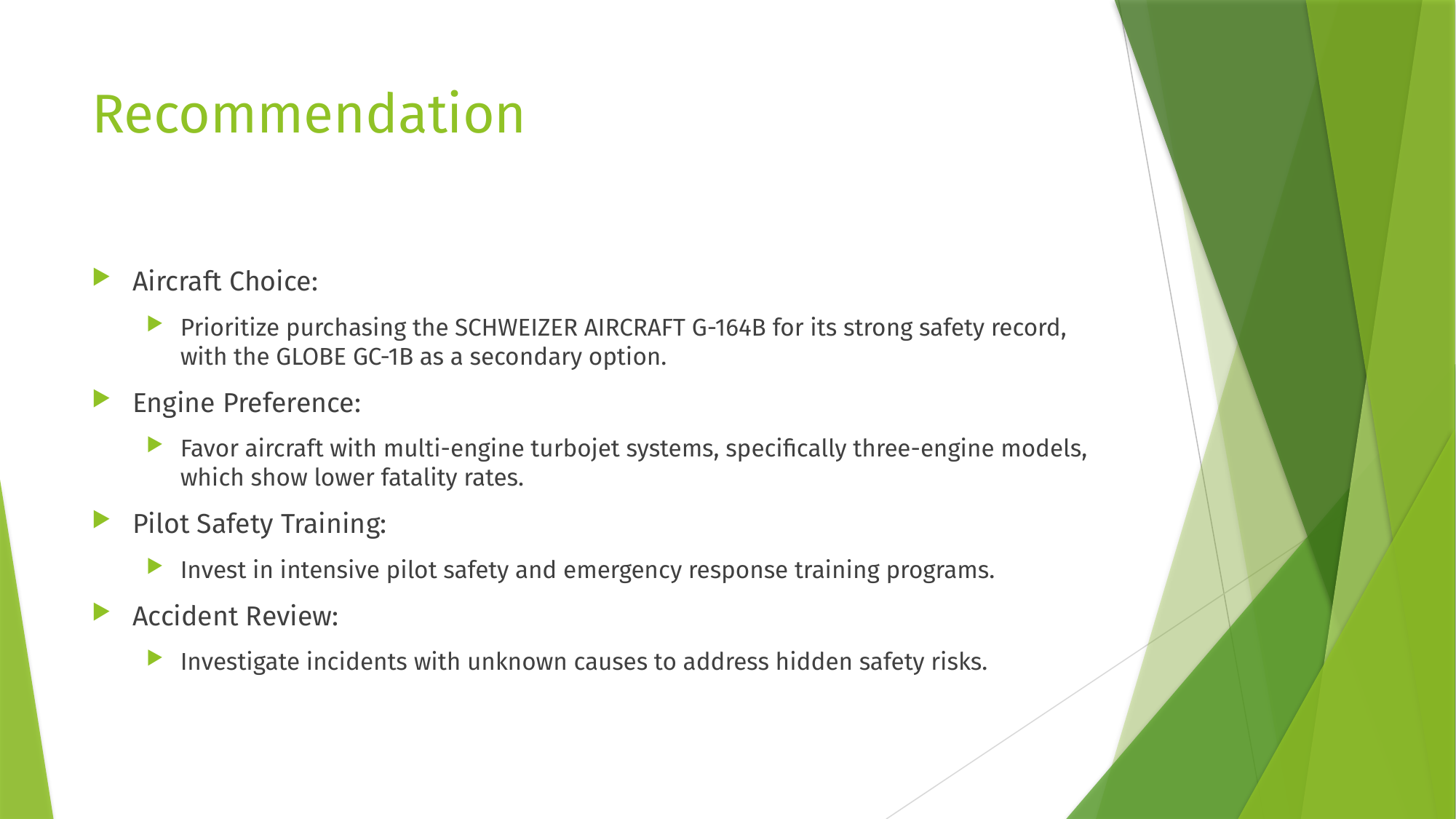

# Recommendation
Aircraft Choice:
Prioritize purchasing the SCHWEIZER AIRCRAFT G-164B for its strong safety record, with the GLOBE GC-1B as a secondary option.
Engine Preference:
Favor aircraft with multi-engine turbojet systems, specifically three-engine models, which show lower fatality rates.
Pilot Safety Training:
Invest in intensive pilot safety and emergency response training programs.
Accident Review:
Investigate incidents with unknown causes to address hidden safety risks.